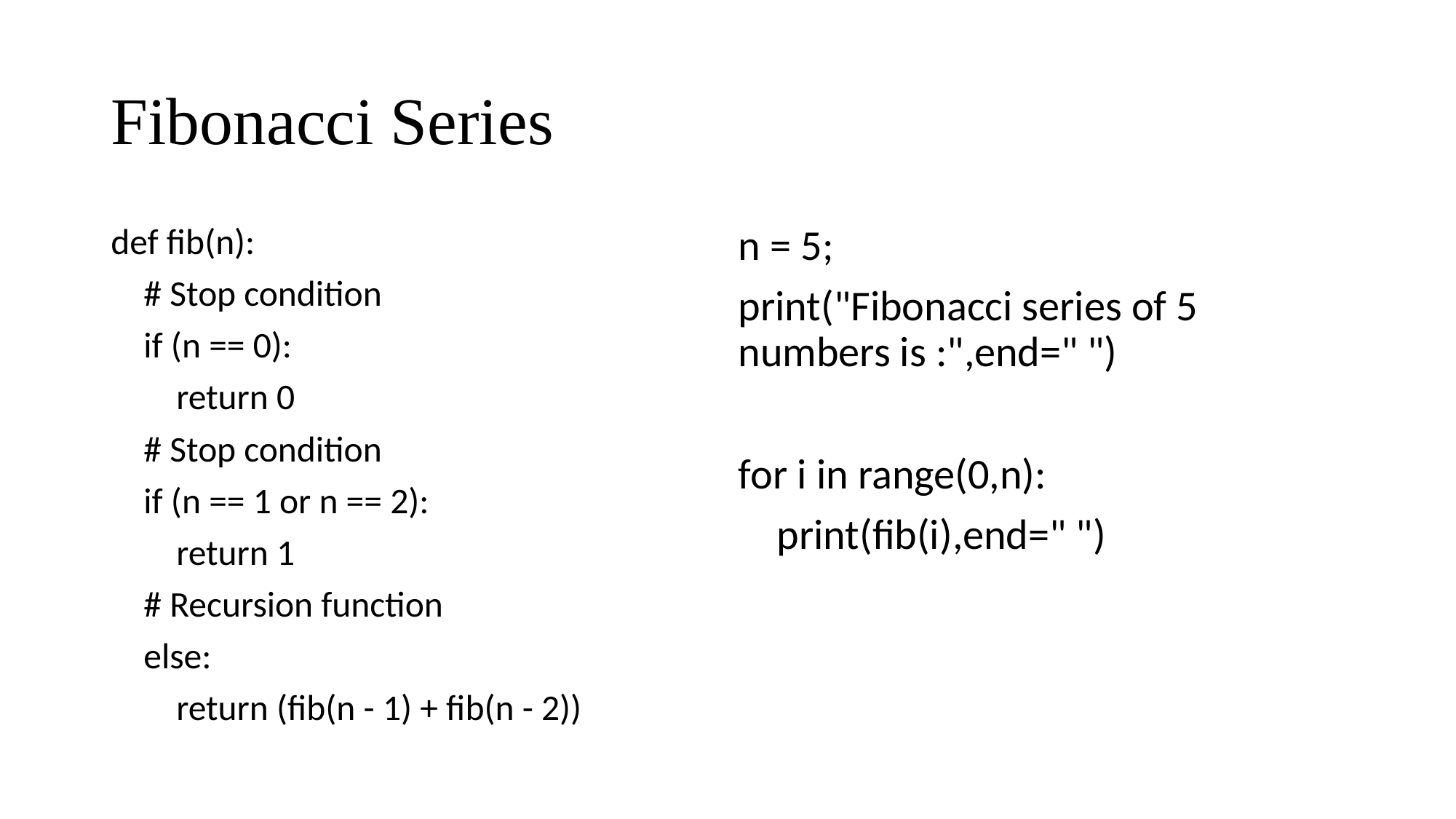

# Fibonacci Series
def fib(n):
    # Stop condition
    if (n == 0):
        return 0
    # Stop condition
    if (n == 1 or n == 2):
        return 1
    # Recursion function
    else:
        return (fib(n - 1) + fib(n - 2))
n = 5;
print("Fibonacci series of 5 numbers is :",end=" ")

for i in range(0,n):
    print(fib(i),end=" ")